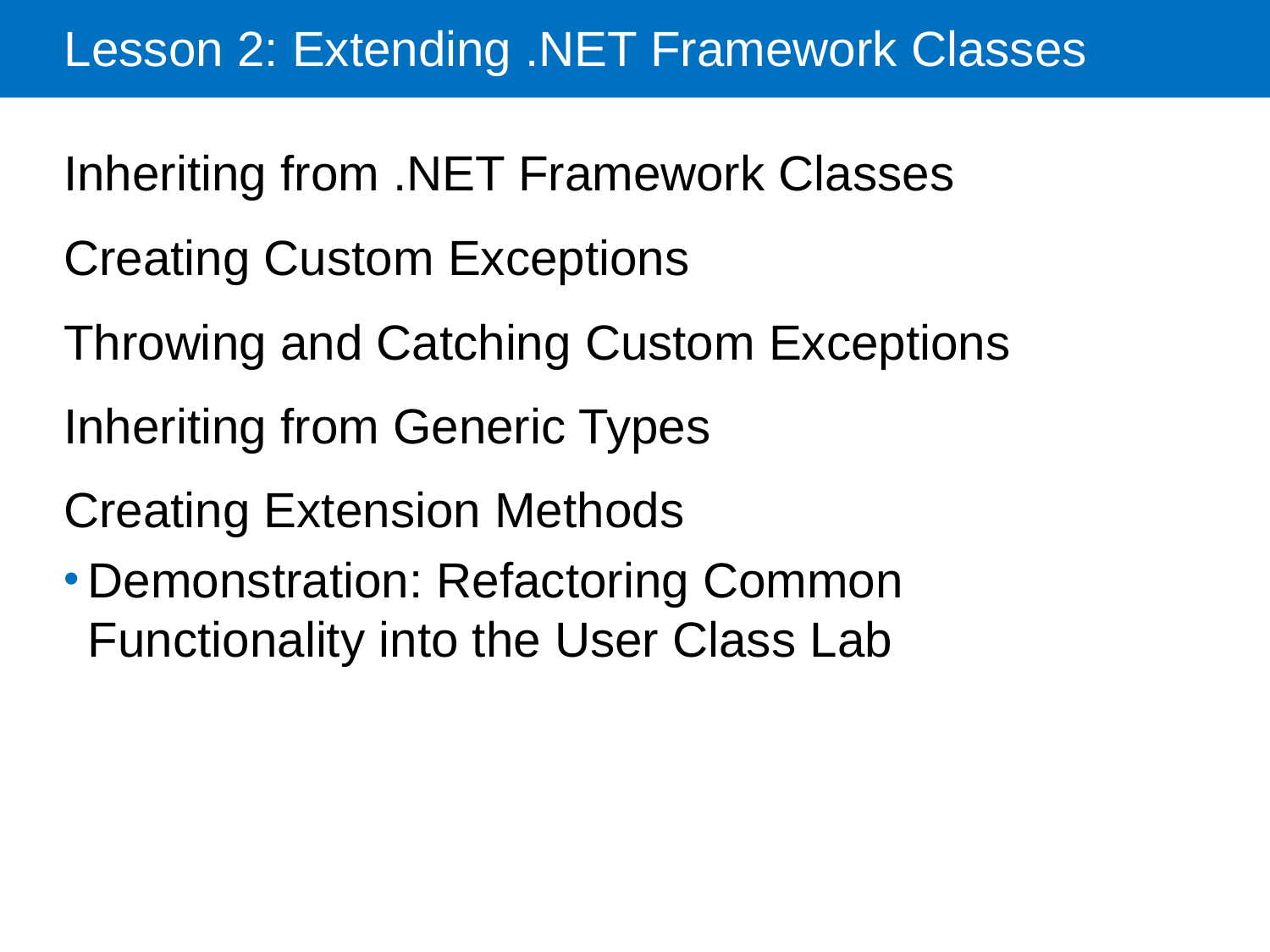

# Lesson 2: Extending .NET Framework Classes
Inheriting from .NET Framework Classes
Creating Custom Exceptions
Throwing and Catching Custom Exceptions
Inheriting from Generic Types
Creating Extension Methods
Demonstration: Refactoring Common Functionality into the User Class Lab